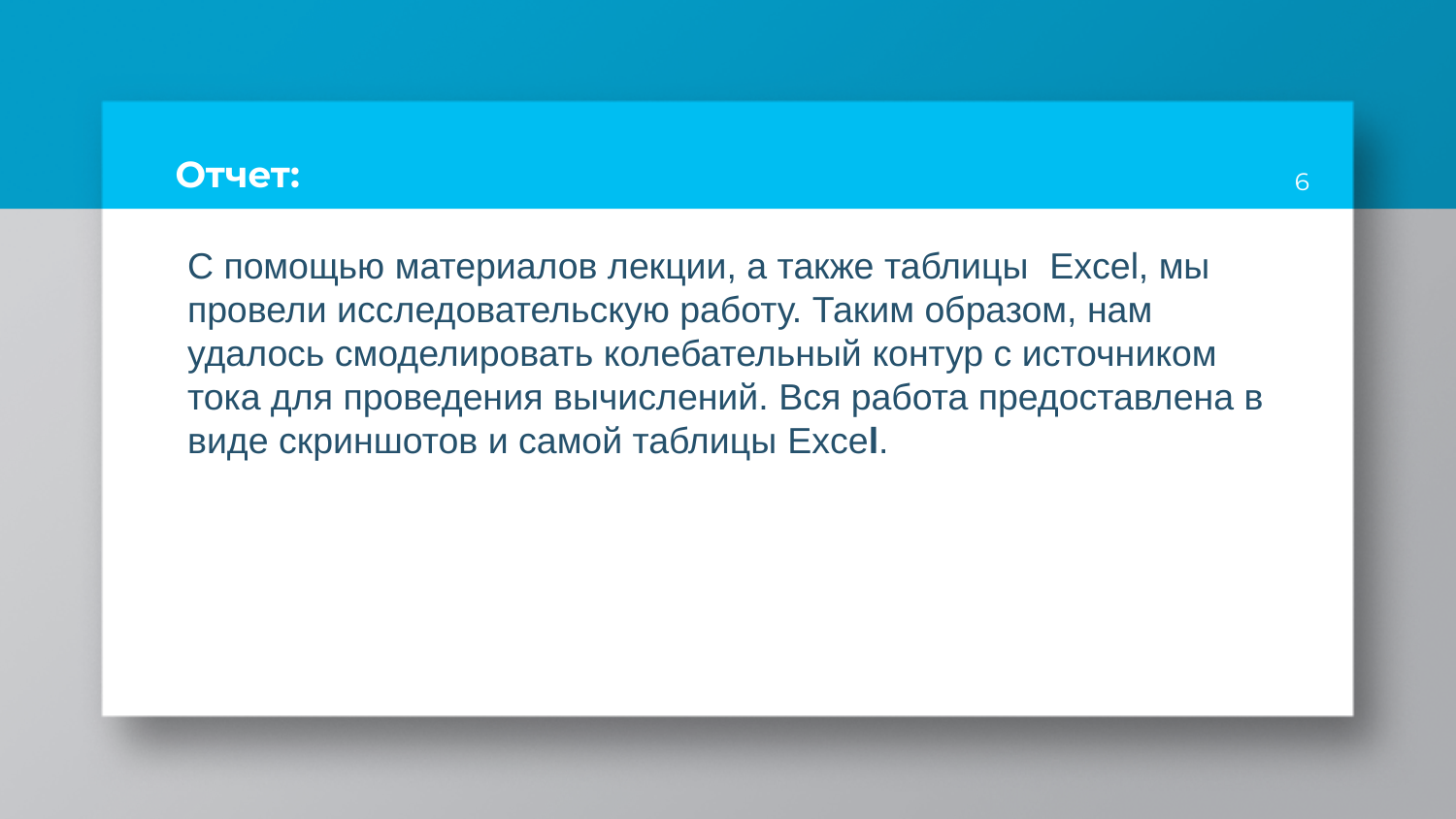

# Отчет:
6
С помощью материалов лекции, а также таблицы  Excel, мы провели исследовательскую работу. Таким образом, нам удалось смоделировать колебательный контур с источником тока для проведения вычислений. Вся работа предоставлена в виде скриншотов и самой таблицы Excel.